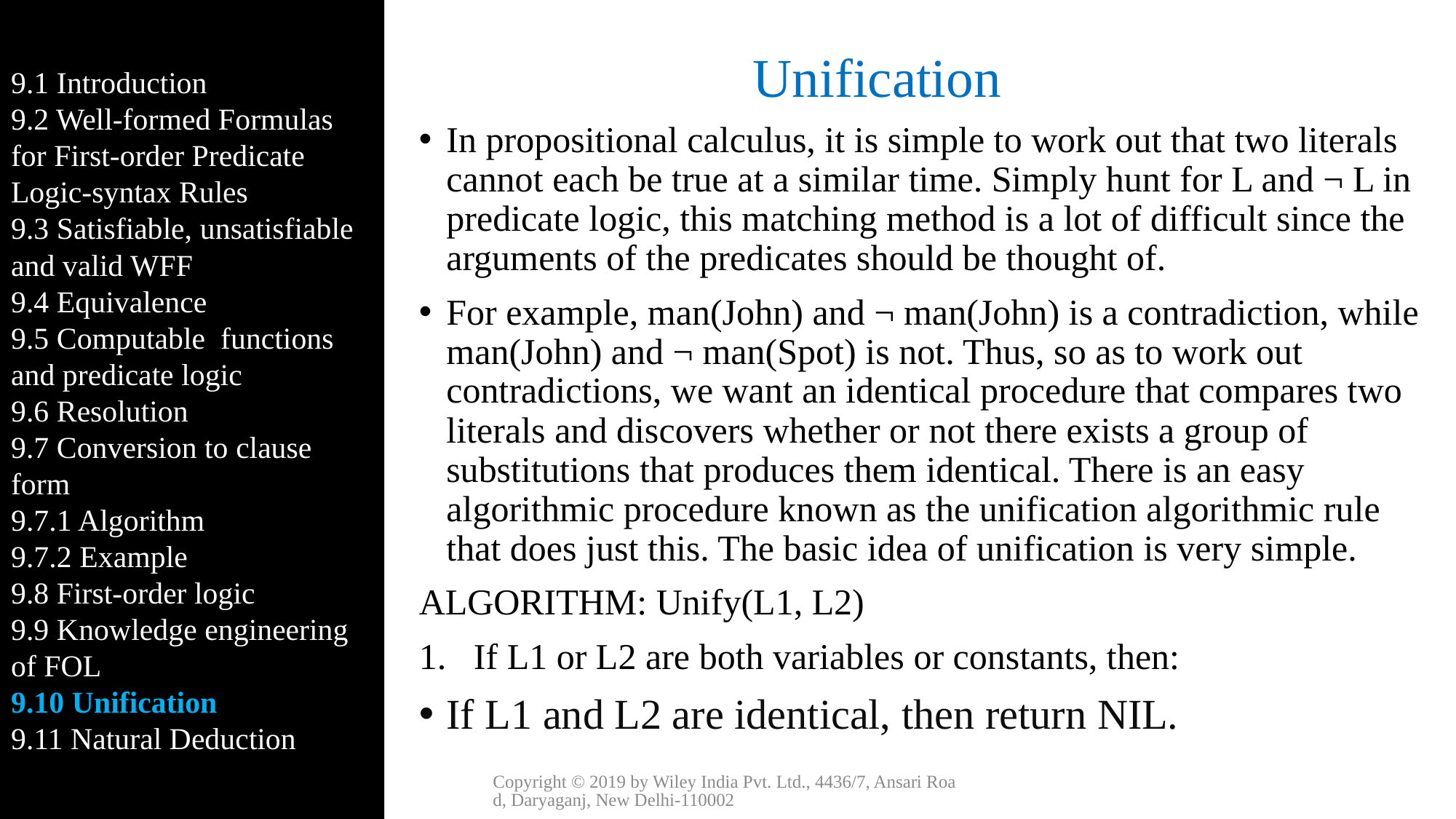

9.1 Introduction
9.2 Well-formed Formulas for First-order Predicate Logic-syntax Rules
9.3 Satisfiable, unsatisfiable and valid WFF
9.4 Equivalence
9.5 Computable  functions and predicate logic
9.6 Resolution
9.7 Conversion to clause form
9.7.1 Algorithm
9.7.2 Example
9.8 First-order logic
9.9 Knowledge engineering of FOL
9.10 Unification
9.11 Natural Deduction
# Unification
In propositional calculus, it is simple to work out that two literals cannot each be true at a similar time. Simply hunt for L and ¬ L in predicate logic, this matching method is a lot of difficult since the arguments of the predicates should be thought of.
For example, man(John) and ¬ man(John) is a contradiction, while man(John) and ¬ man(Spot) is not. Thus, so as to work out contradictions, we want an identical procedure that compares two literals and discovers whether or not there exists a group of substitutions that produces them identical. There is an easy algorithmic procedure known as the unification algorithmic rule that does just this. The basic idea of unification is very simple.
ALGORITHM: Unify(L1, L2)
If L1 or L2 are both variables or constants, then:
If L1 and L2 are identical, then return NIL.

Copyright © 2019 by Wiley India Pvt. Ltd., 4436/7, Ansari Road, Daryaganj, New Delhi-110002